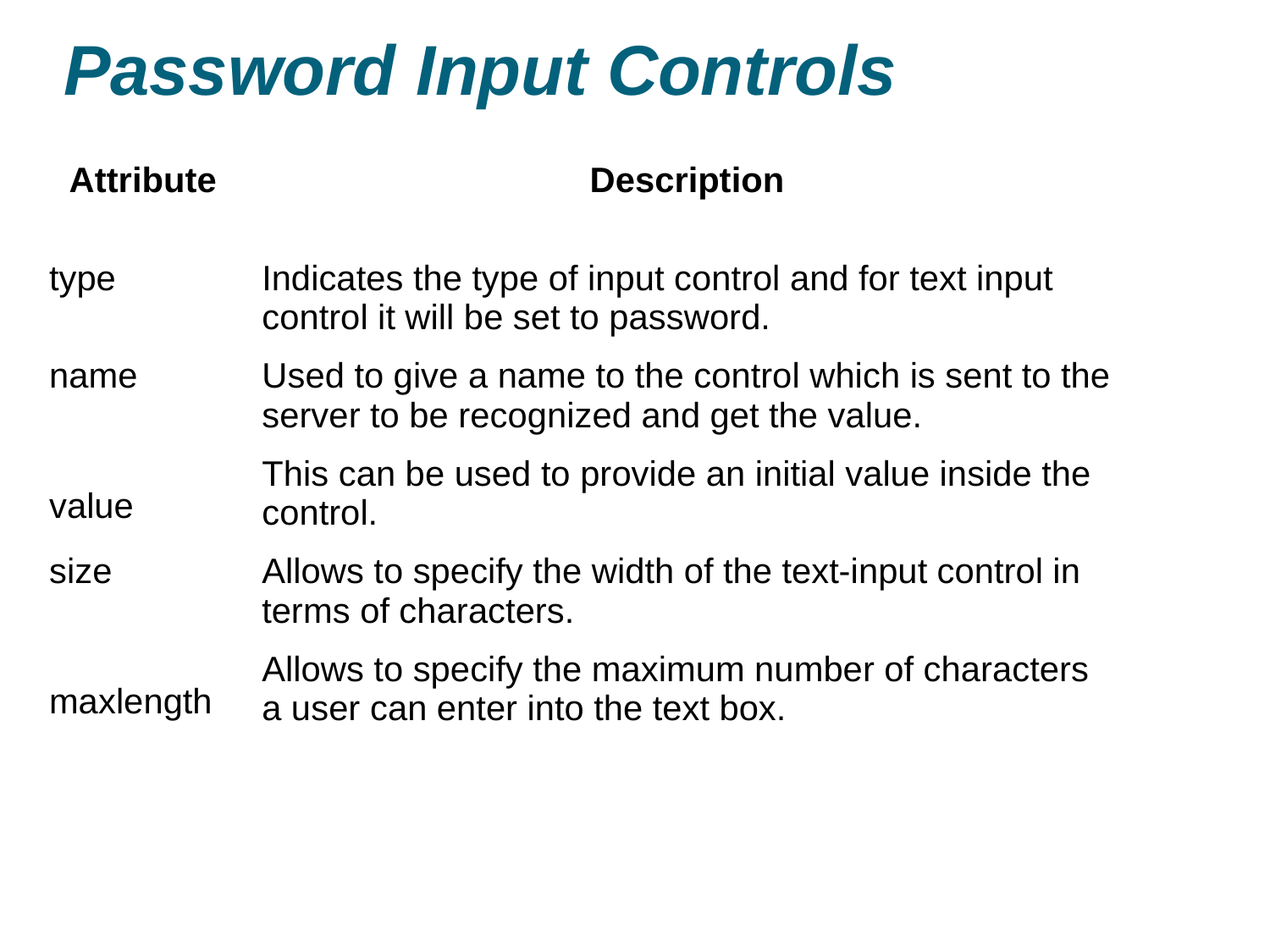

Password Input Controls
| Attribute | Description |
| --- | --- |
| type | Indicates the type of input control and for text input control it will be set to password. |
| name | Used to give a name to the control which is sent to the server to be recognized and get the value. |
| value | This can be used to provide an initial value inside the control. |
| size | Allows to specify the width of the text-input control in terms of characters. |
| maxlength | Allows to specify the maximum number of characters a user can enter into the text box. |